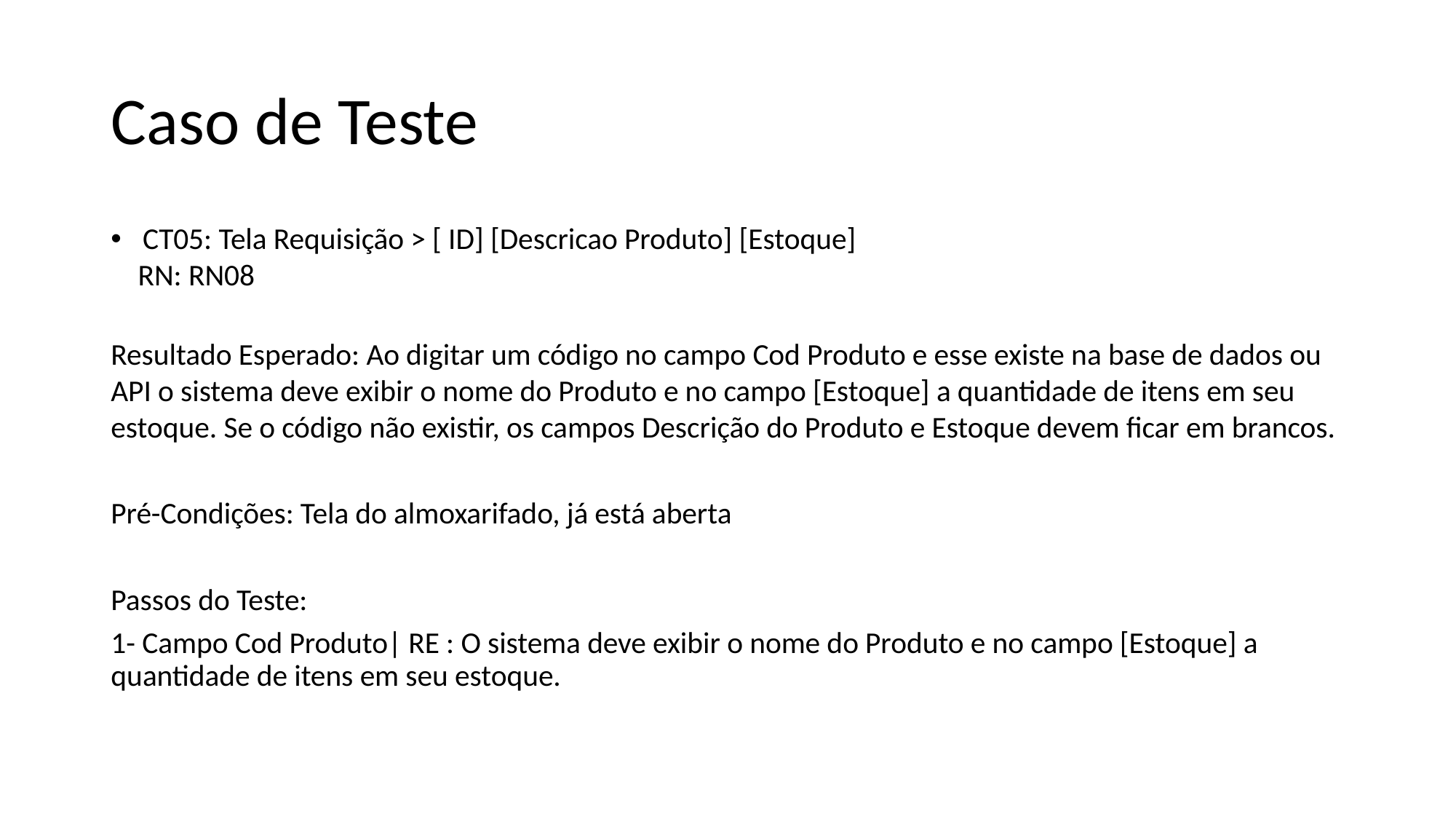

# Caso de Teste
 CT05: Tela Requisição > [ ID] [Descricao Produto] [Estoque]
    RN: RN08

Resultado Esperado: Ao digitar um código no campo Cod Produto e esse existe na base de dados ou API o sistema deve exibir o nome do Produto e no campo [Estoque] a quantidade de itens em seu estoque. Se o código não existir, os campos Descrição do Produto e Estoque devem ficar em brancos.

Pré-Condições: Tela do almoxarifado, já está aberta

Passos do Teste:
1- Campo Cod Produto| RE : O sistema deve exibir o nome do Produto e no campo [Estoque] a quantidade de itens em seu estoque.